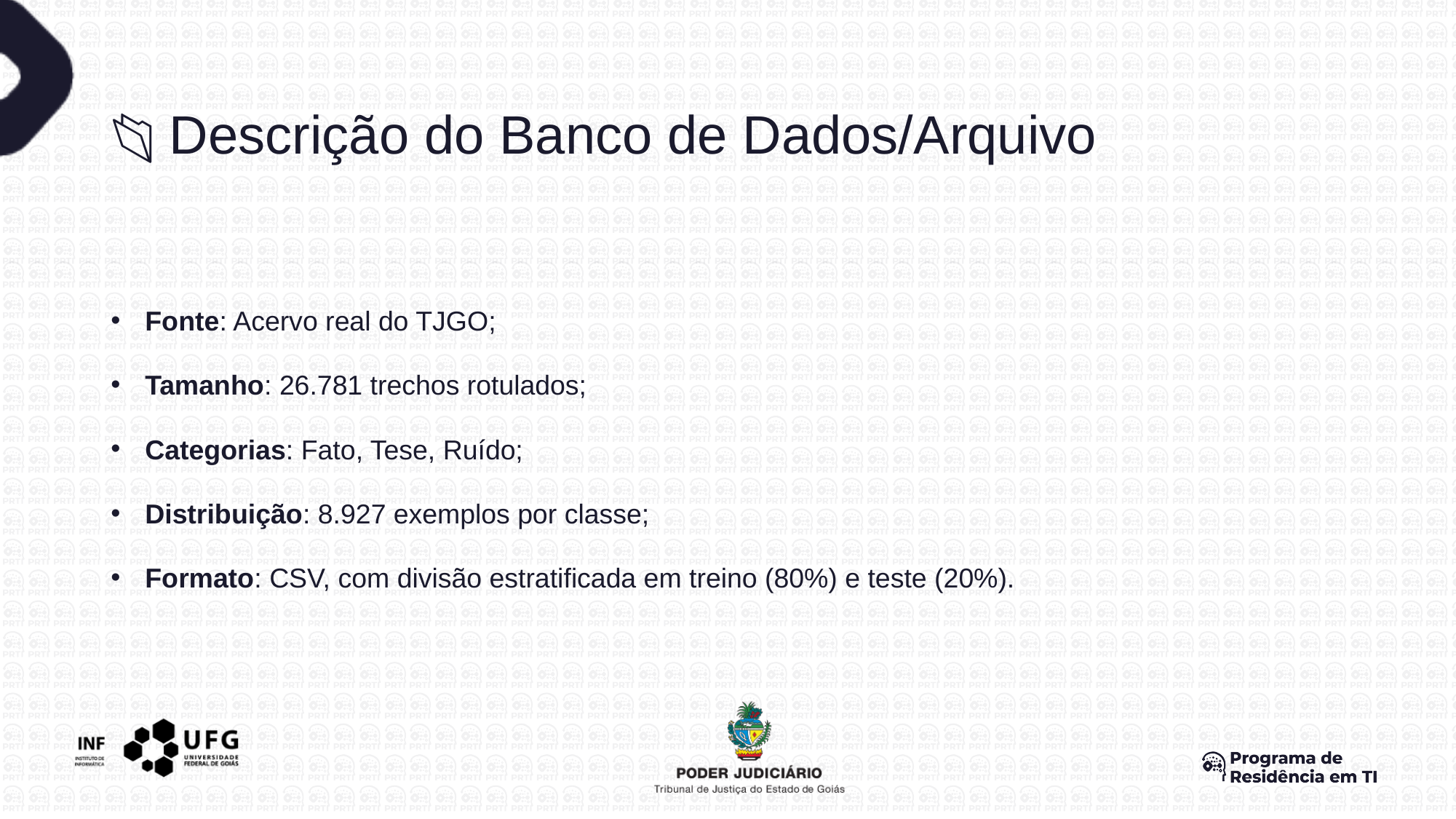

# 📂 Descrição do Banco de Dados/Arquivo
Fonte: Acervo real do TJGO;
Tamanho: 26.781 trechos rotulados;
Categorias: Fato, Tese, Ruído;
Distribuição: 8.927 exemplos por classe;
Formato: CSV, com divisão estratificada em treino (80%) e teste (20%).